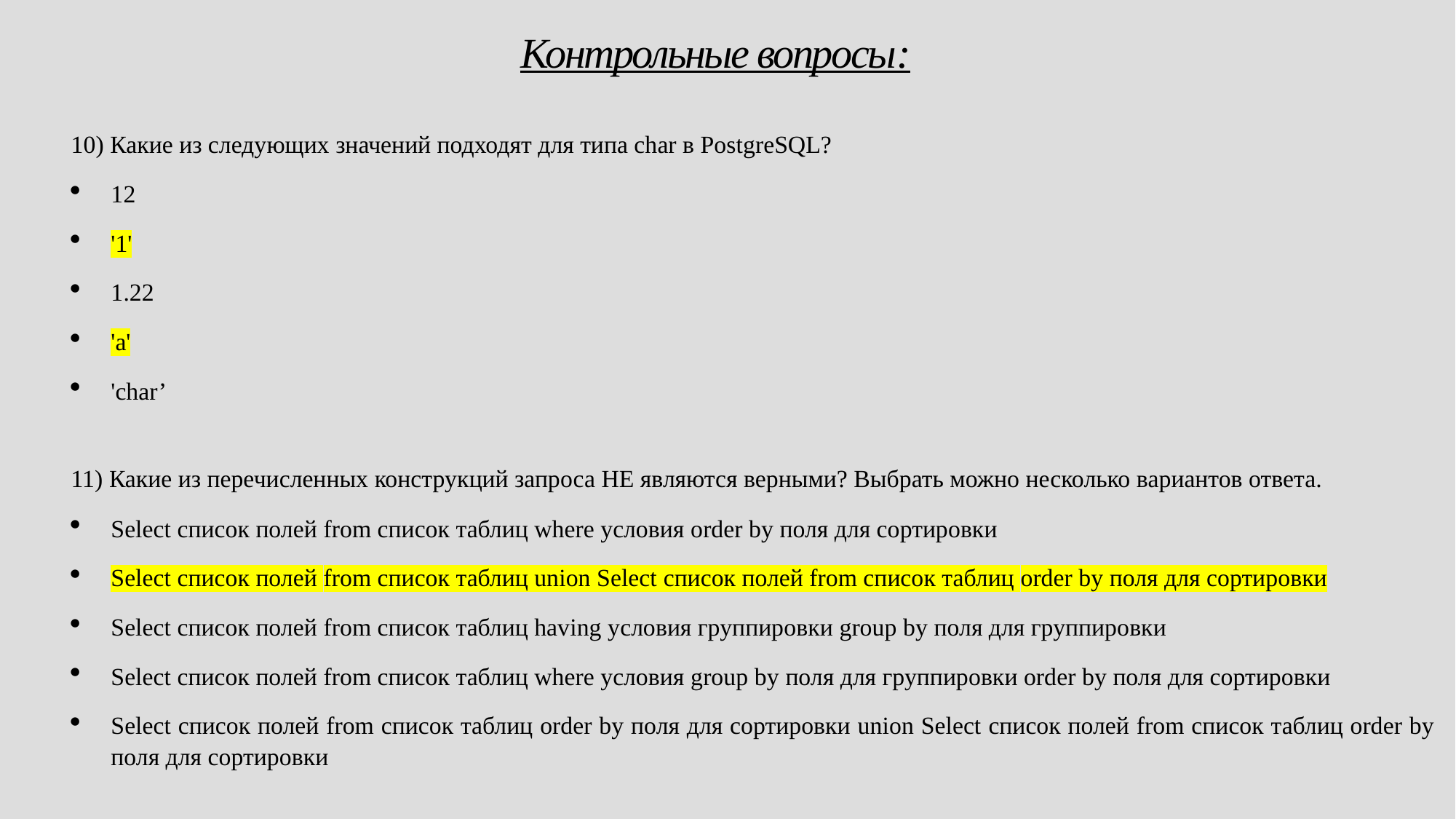

# Контрольные вопросы:
10) Какие из следующих значений подходят для типа char в PostgreSQL?
12
'1'
1.22
'a'
'char’

11) Какие из перечисленных конструкций запроса НЕ являются верными? Выбрать можно несколько вариантов ответа.
Select список полей from список таблиц where условия order by поля для сортировки
Select список полей from список таблиц union Select список полей from список таблиц order by поля для сортировки
Select список полей from список таблиц having условия группировки group by поля для группировки
Select список полей from список таблиц where условия group by поля для группировки order by поля для сортировки
Select список полей from список таблиц order by поля для сортировки union Select список полей from список таблиц order by поля для сортировки